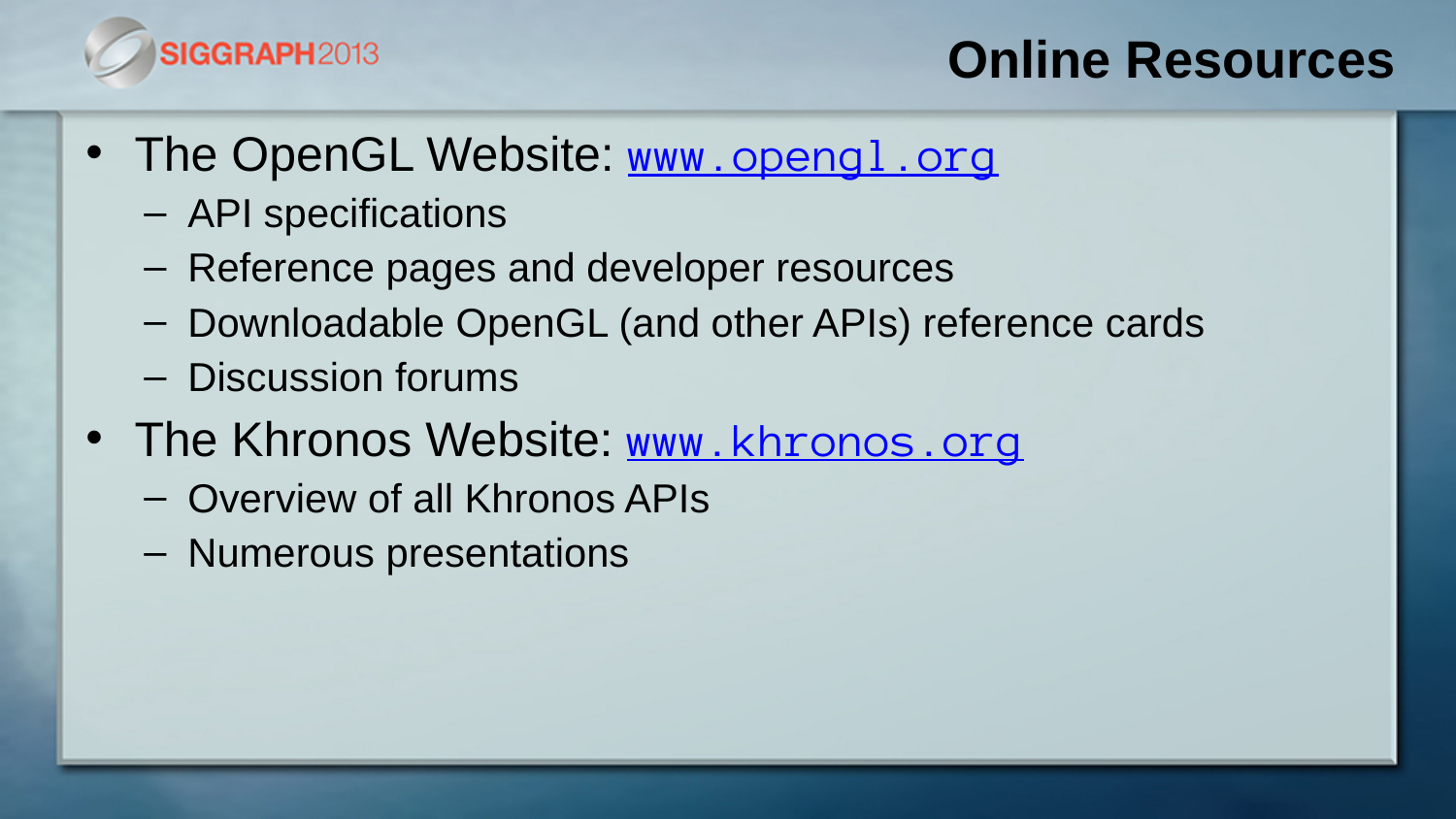

# Online Resources
The OpenGL Website: www.opengl.org
API specifications
Reference pages and developer resources
Downloadable OpenGL (and other APIs) reference cards
Discussion forums
The Khronos Website: www.khronos.org
Overview of all Khronos APIs
Numerous presentations